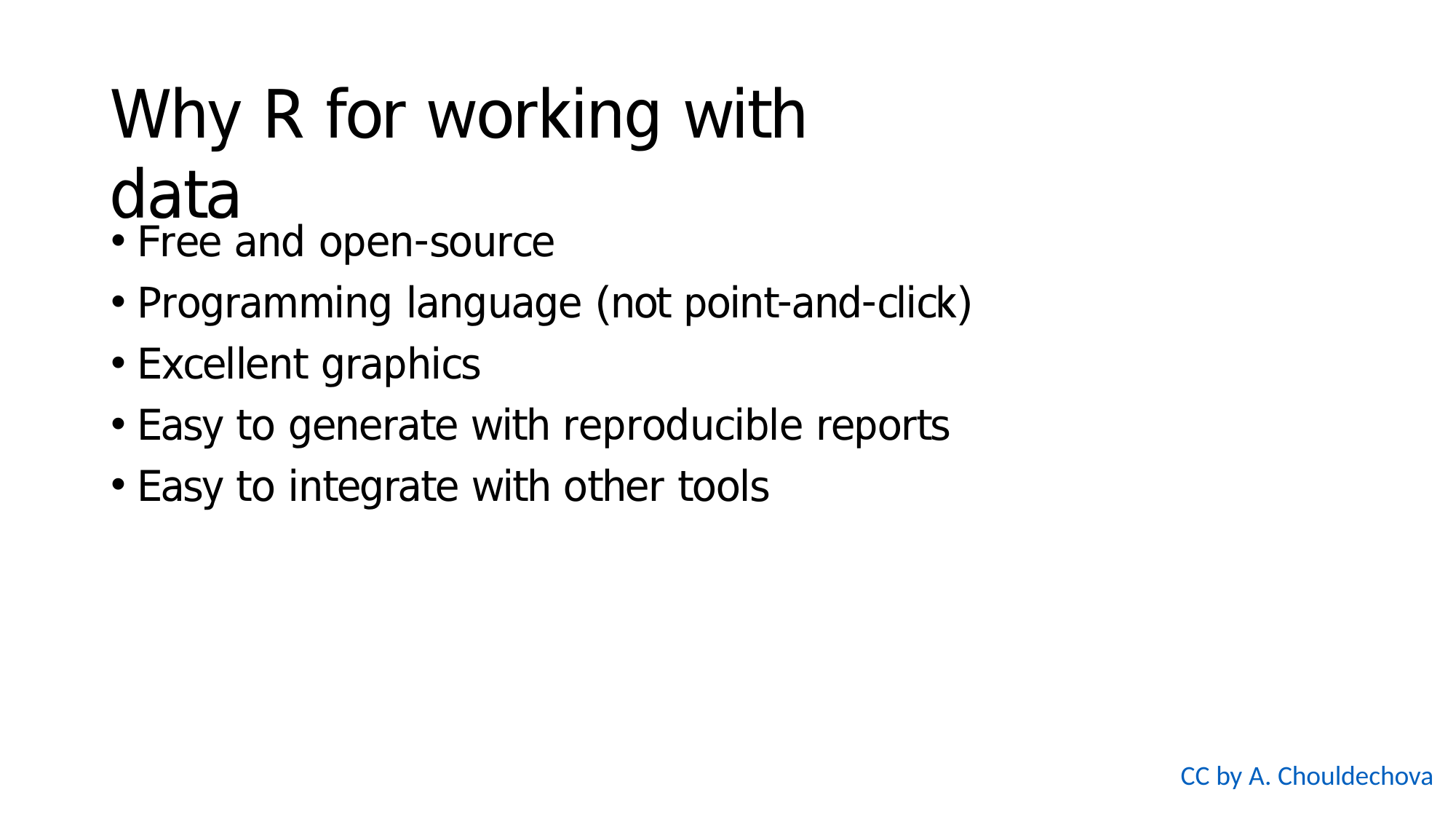

# Why R for working with data
Free and open-source
Programming language (not point-and-click)
Excellent graphics
Easy to generate with reproducible reports
Easy to integrate with other tools
CC by A. Chouldechova